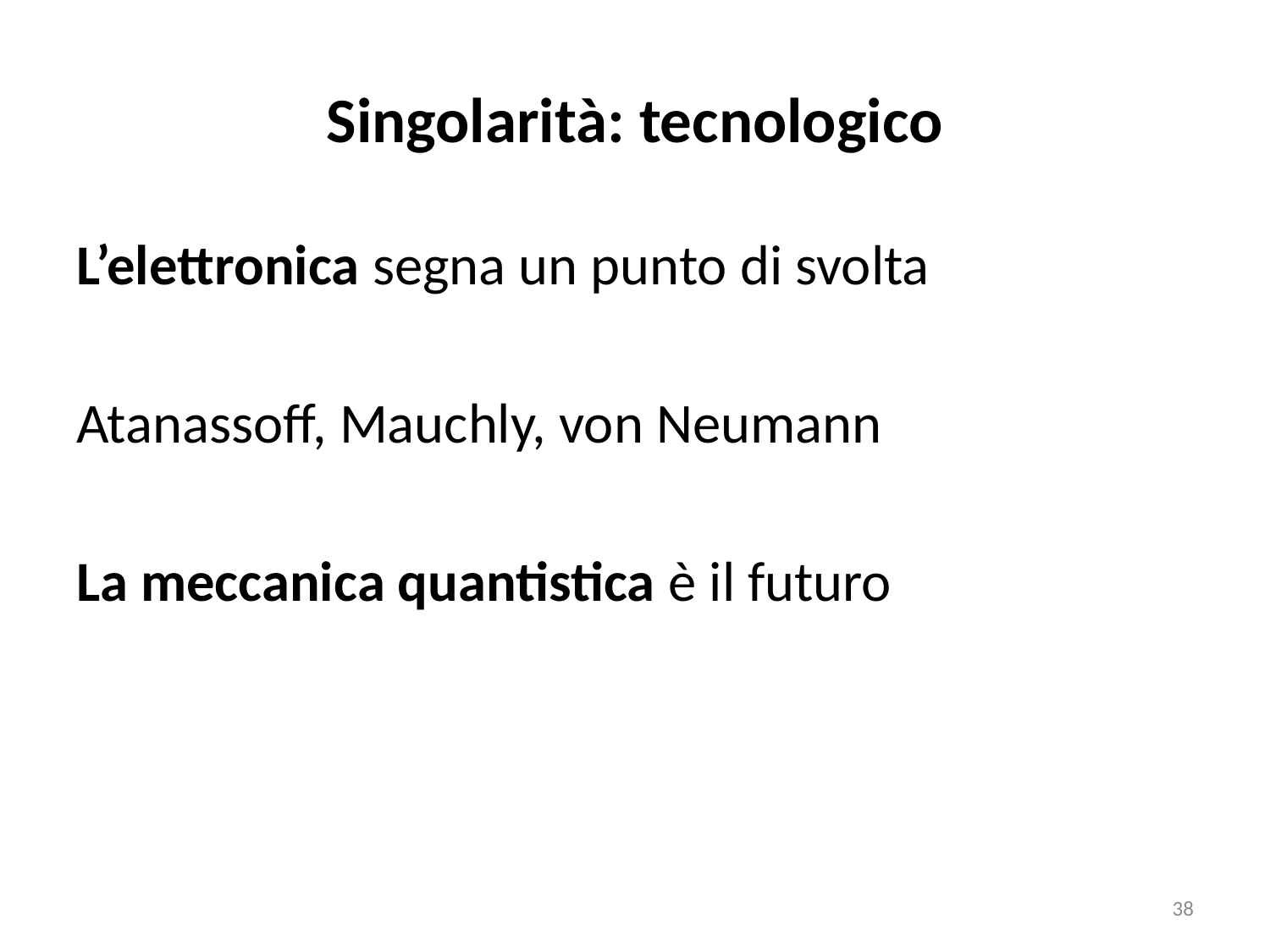

# Singolarità: tecnologico
L’elettronica segna un punto di svolta

Atanassoff, Mauchly, von Neumann

La meccanica quantistica è il futuro

38